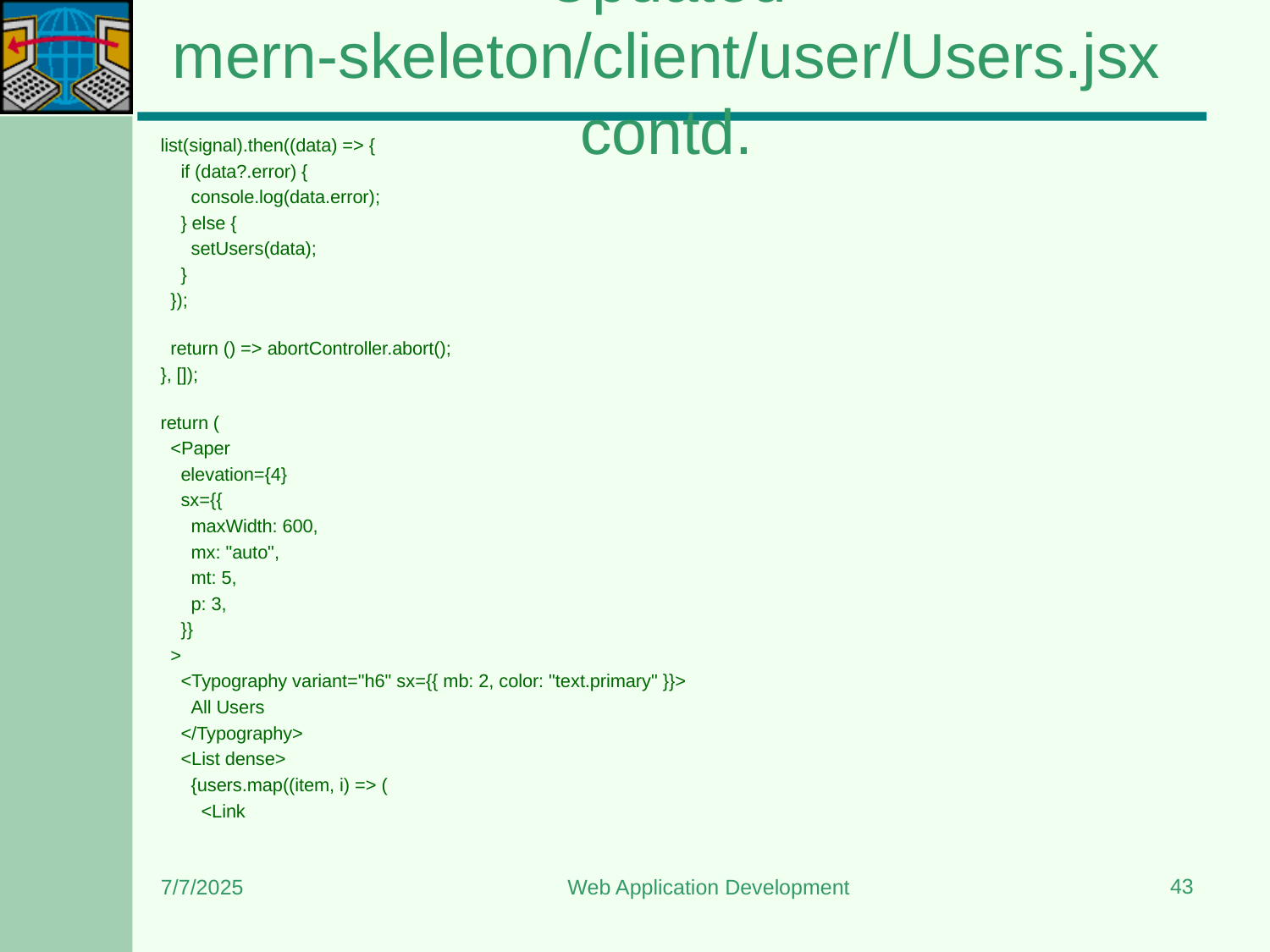

# Updated mern-skeleton/client/user/Users.jsx contd.
  list(signal).then((data) => {
      if (data?.error) {
        console.log(data.error);
      } else {
        setUsers(data);
      }
    });
    return () => abortController.abort();
  }, []);
  return (
    <Paper
      elevation={4}
      sx={{
        maxWidth: 600,
        mx: "auto",
        mt: 5,
        p: 3,
      }}
    >
      <Typography variant="h6" sx={{ mb: 2, color: "text.primary" }}>
        All Users
      </Typography>
      <List dense>
        {users.map((item, i) => (
          <Link
43
7/7/2025
Web Application Development